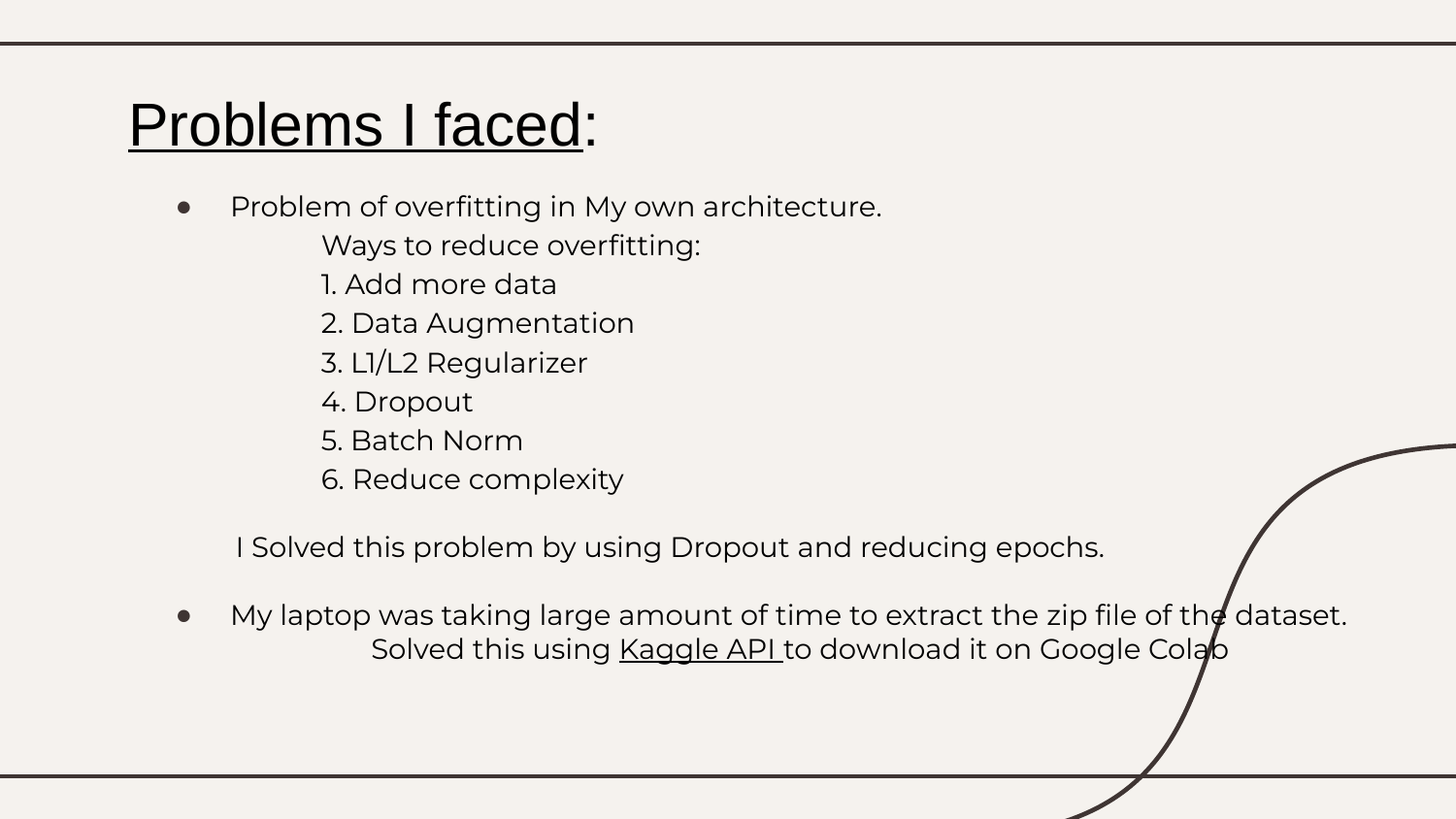

# Problems I faced:
Problem of overfitting in My own architecture.
Ways to reduce overfitting:
1. Add more data
2. Data Augmentation
3. L1/L2 Regularizer
4. Dropout
5. Batch Norm
6. Reduce complexity

        I Solved this problem by using Dropout and reducing epochs.

My laptop was taking large amount of time to extract the zip file of the dataset.
                          Solved this using Kaggle API to download it on Google Colab